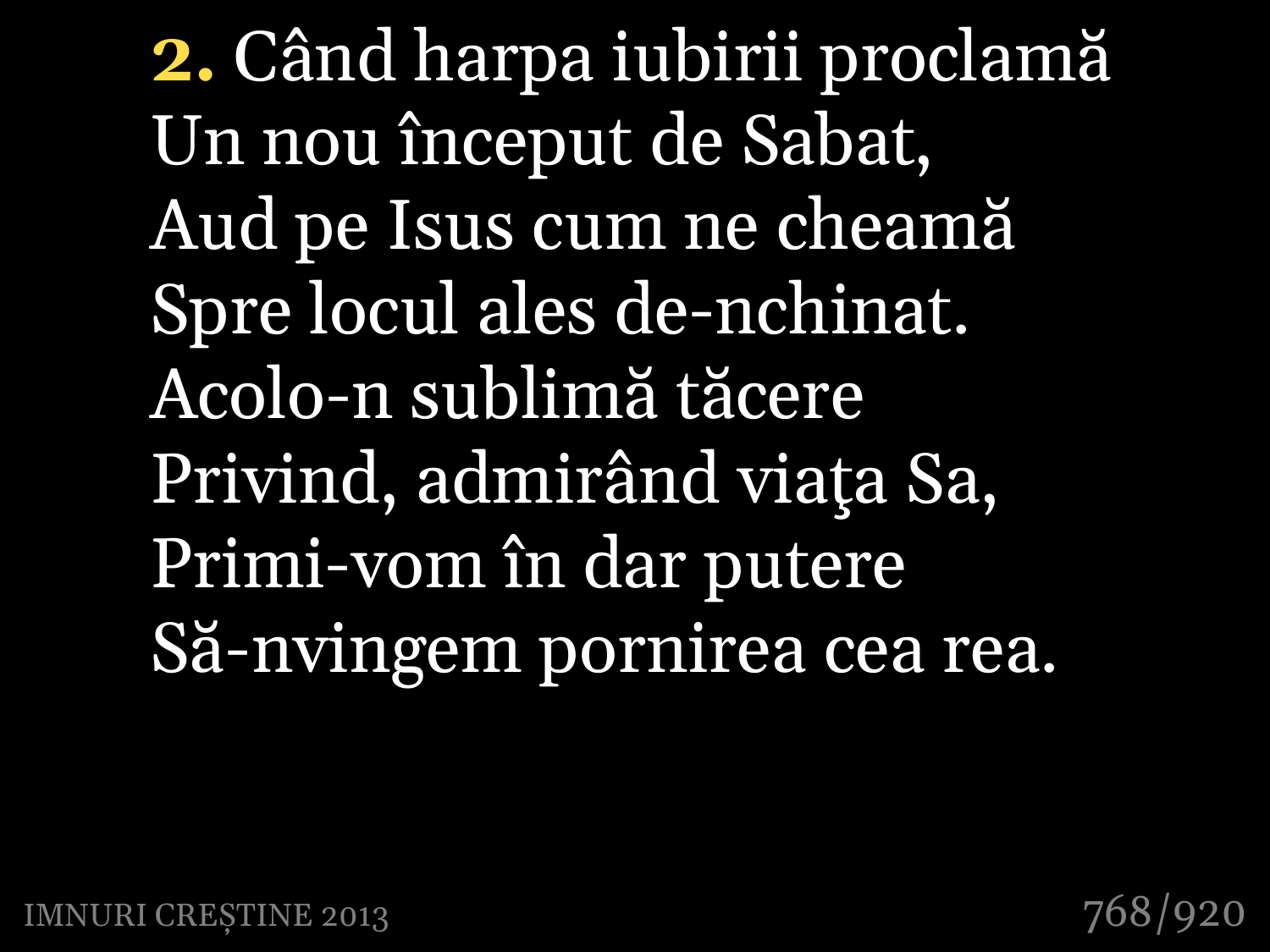

2. Când harpa iubirii proclamă
Un nou început de Sabat,
Aud pe Isus cum ne cheamă
Spre locul ales de-nchinat.
Acolo-n sublimă tăcere
Privind, admirând viaţa Sa,
Primi-vom în dar putere
Să-nvingem pornirea cea rea.
768/920
IMNURI CREȘTINE 2013